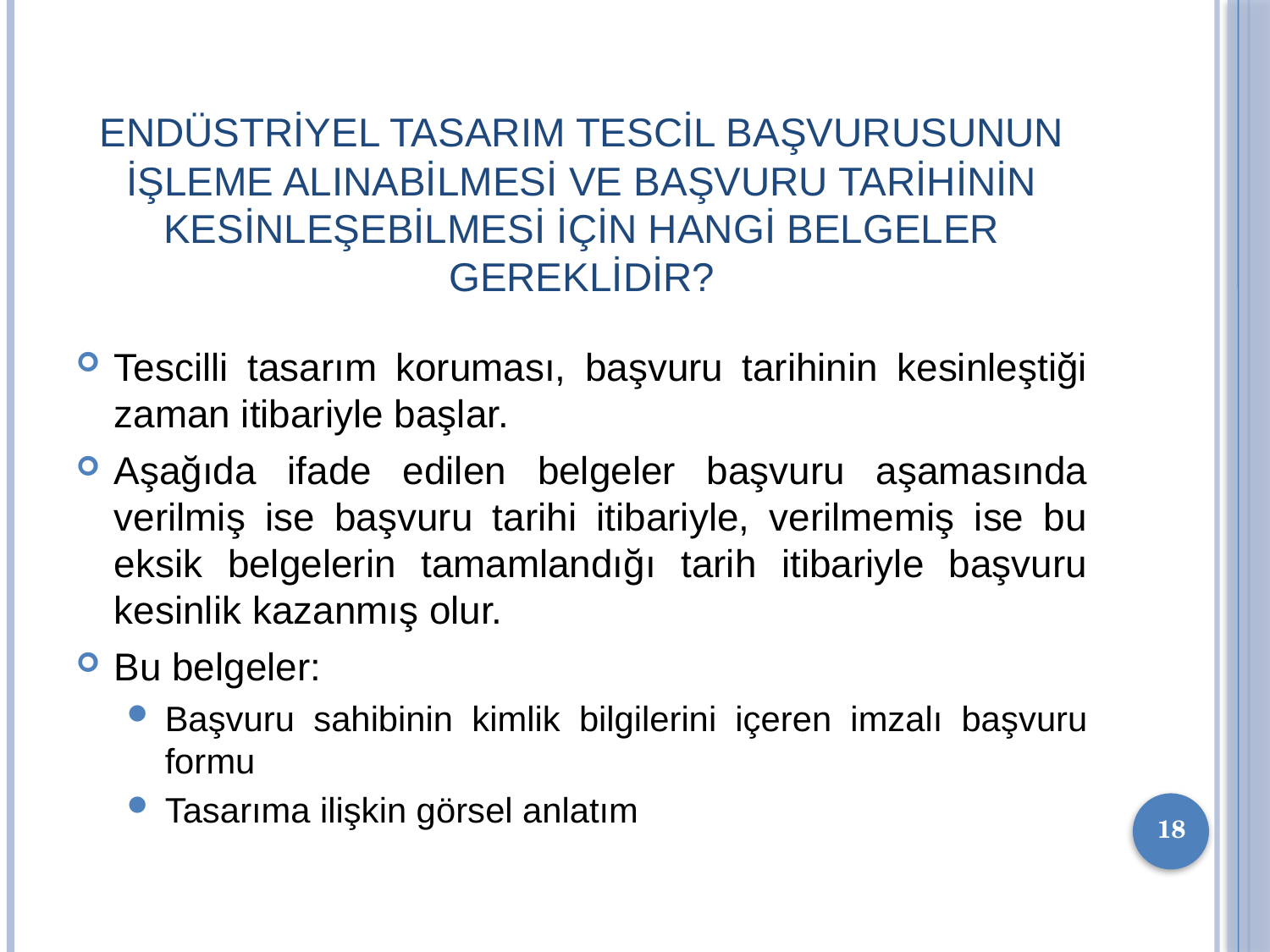

# Endüstriyel tasarım tescil başvurusunun işleme alınabilmesi ve başvuru tarihinin kesinleşebilmesi için hangi belgeler gereklidir?
Tescilli tasarım koruması, başvuru tarihinin kesinleştiği zaman itibariyle başlar.
Aşağıda ifade edilen belgeler başvuru aşamasında verilmiş ise başvuru tarihi itibariyle, verilmemiş ise bu eksik belgelerin tamamlandığı tarih itibariyle başvuru kesinlik kazanmış olur.
Bu belgeler:
Başvuru sahibinin kimlik bilgilerini içeren imzalı başvuru formu
Tasarıma ilişkin görsel anlatım
18